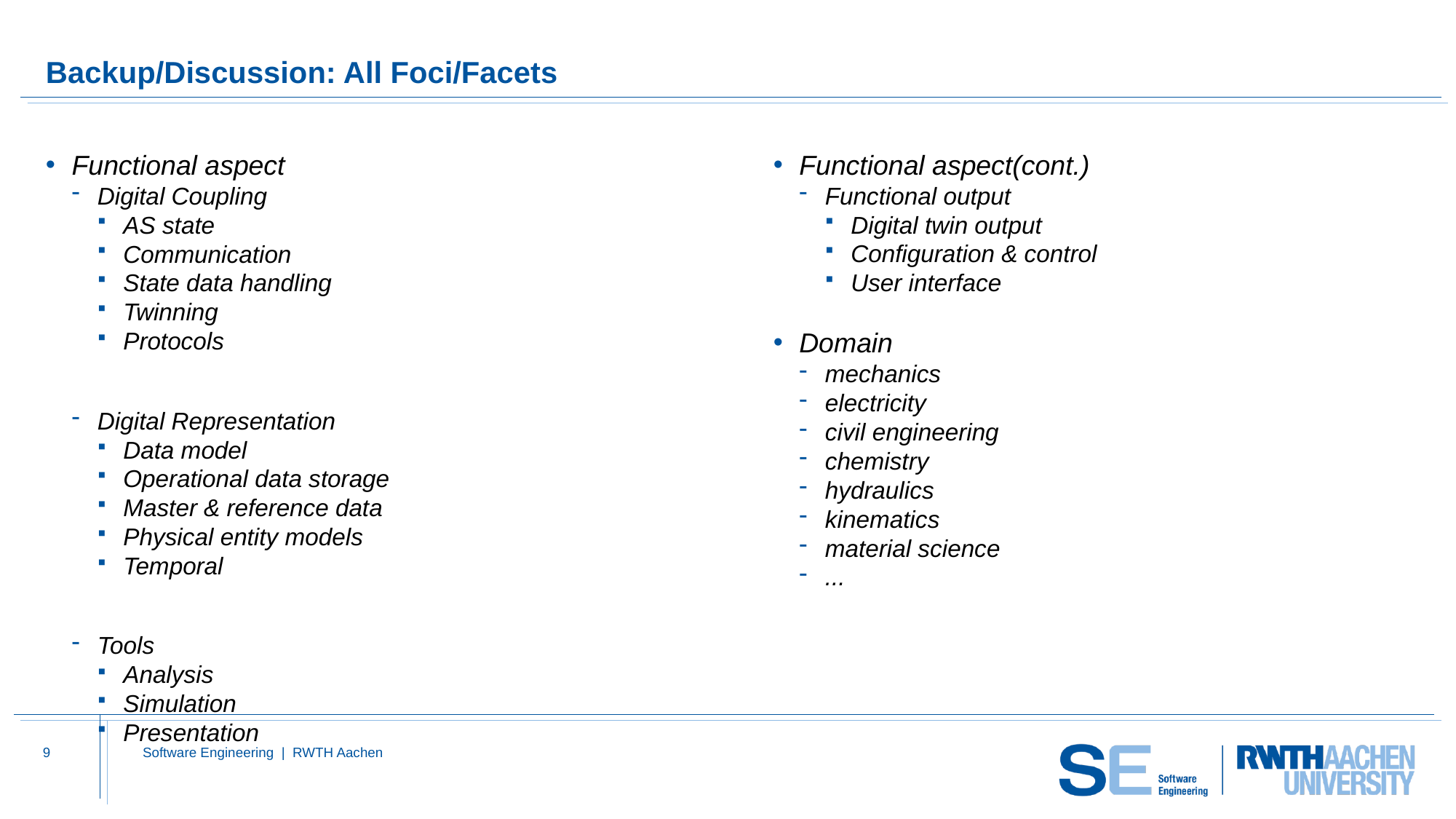

# Backup/Discussion: All Foci/Facets
Functional aspect(cont.)
Functional output
Digital twin output
Configuration & control
User interface

Domain
mechanics
electricity
civil engineering
chemistry
hydraulics
kinematics
material science
...

Functional aspect
Digital Coupling
AS state
Communication
State data handling
Twinning
Protocols

Digital Representation
Data model
Operational data storage
Master & reference data
Physical entity models
Temporal

Tools
Analysis
Simulation
Presentation